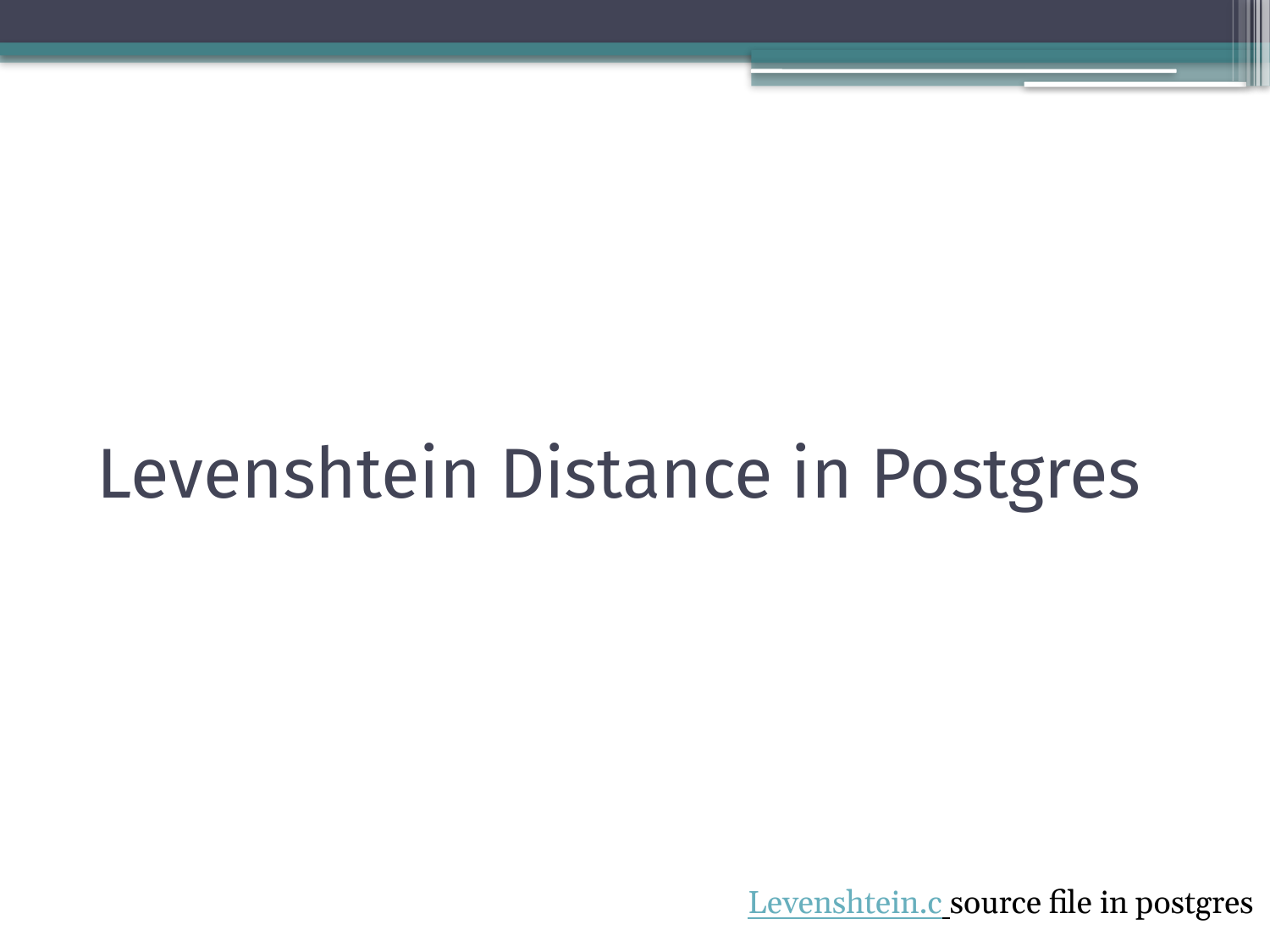

# Levenshtein Distance in Postgres
Levenshtein.c source file in postgres